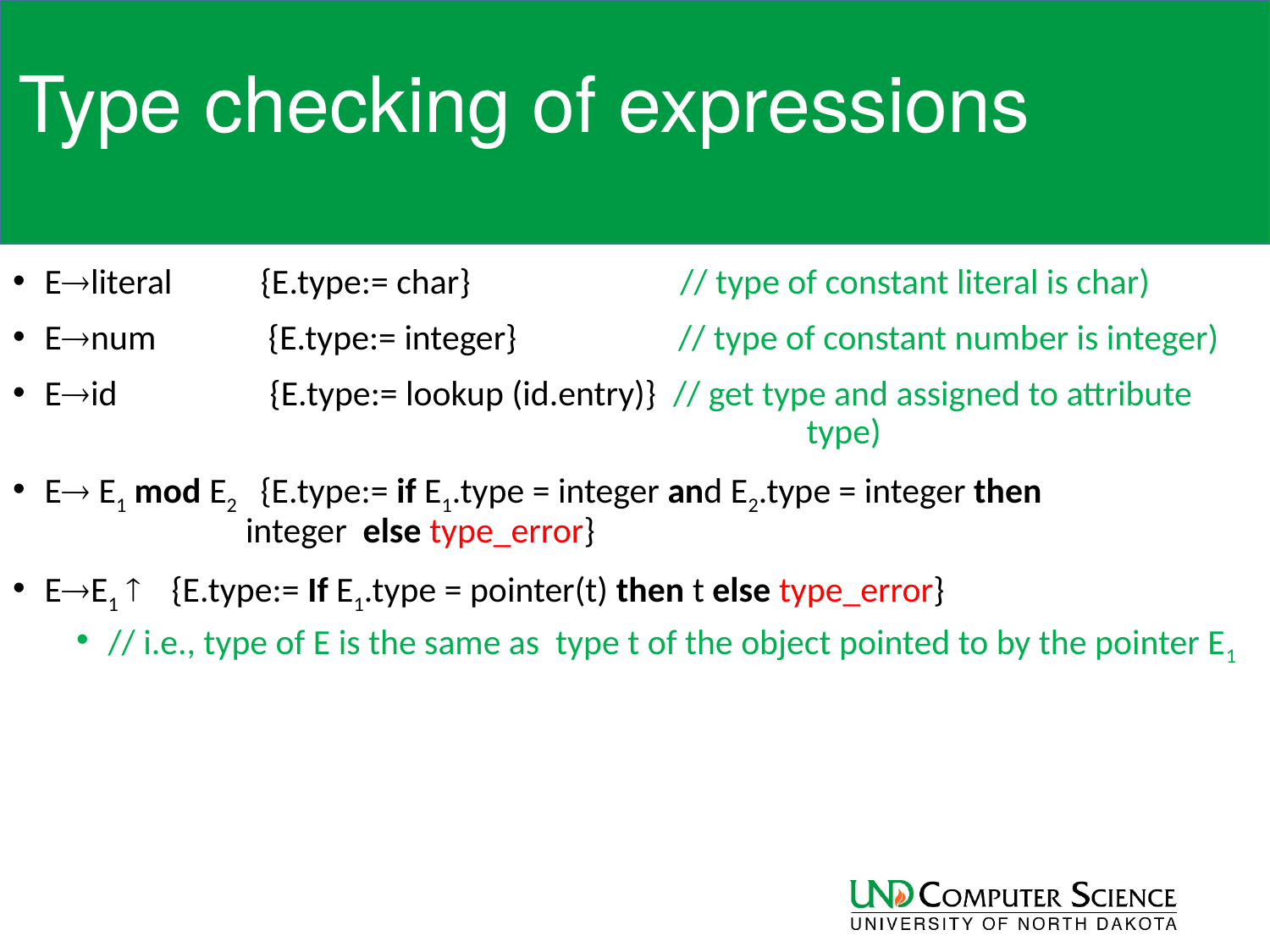

# Type checking of expressions
E→literal           {E.type:= char}                          // type of constant literal is char)
E→num              {E.type:= integer}                    // type of constant number is integer)
E→id                   {E.type:= lookup (id.entry)}  // get type and assigned to attribute 						type)
E→ E1 mod E2     {E.type:= if E1.type = integer and E2.type = integer then 		                                 integer  else type_error}
E→E1 ↑ 	{E.type:= If E1.type = pointer(t) then t else type_error}
// i.e., type of E is the same as  type t of the object pointed to by the pointer E1

47